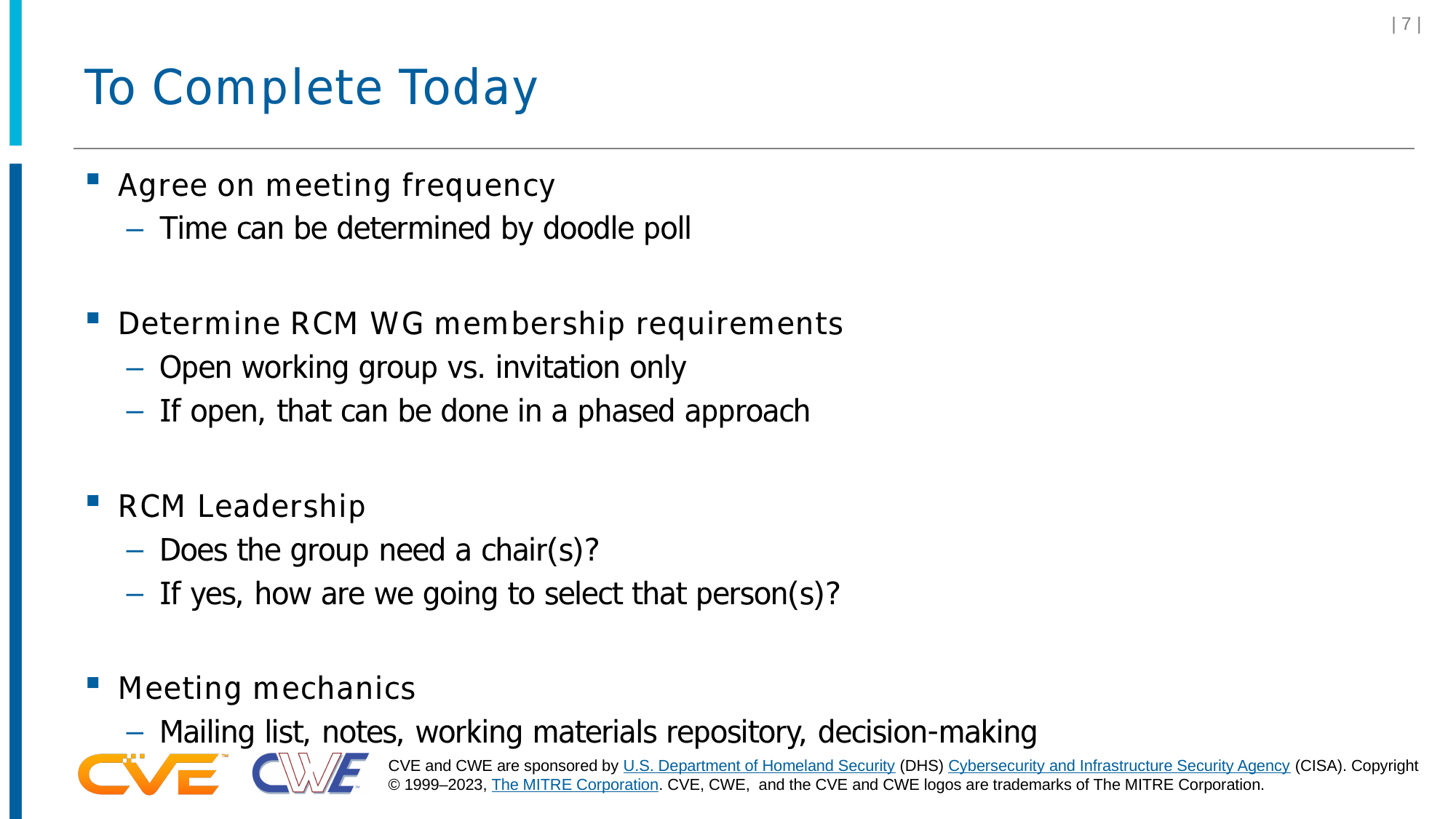

| 7 |
# To Complete Today
Agree on meeting frequency
Time can be determined by doodle poll

Determine RCM WG membership requirements
Open working group vs. invitation only
If open, that can be done in a phased approach

RCM Leadership
Does the group need a chair(s)?
If yes, how are we going to select that person(s)?

Meeting mechanics
Mailing list, notes, working materials repository, decision-making